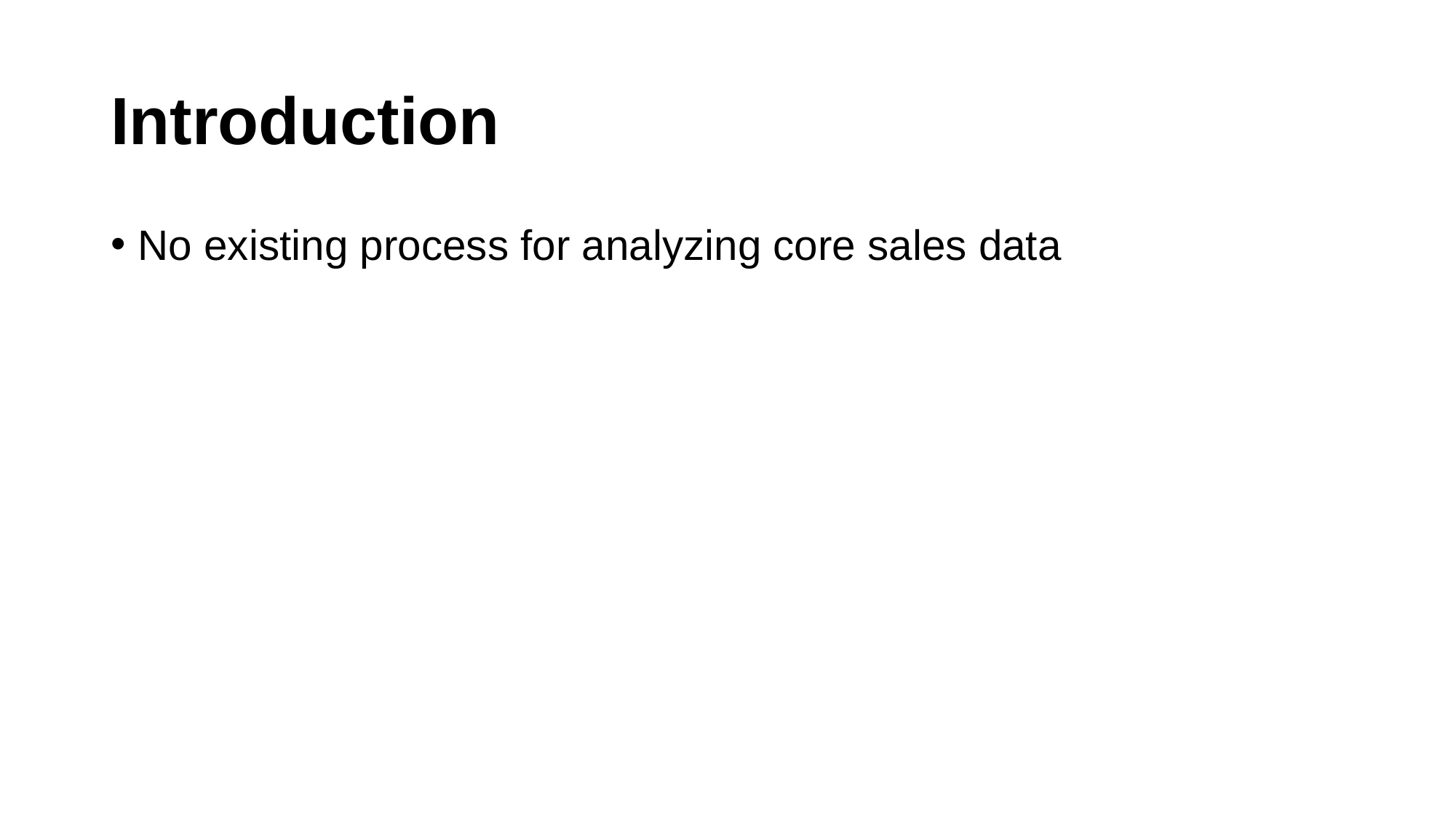

# Introduction
No existing process for analyzing core sales data